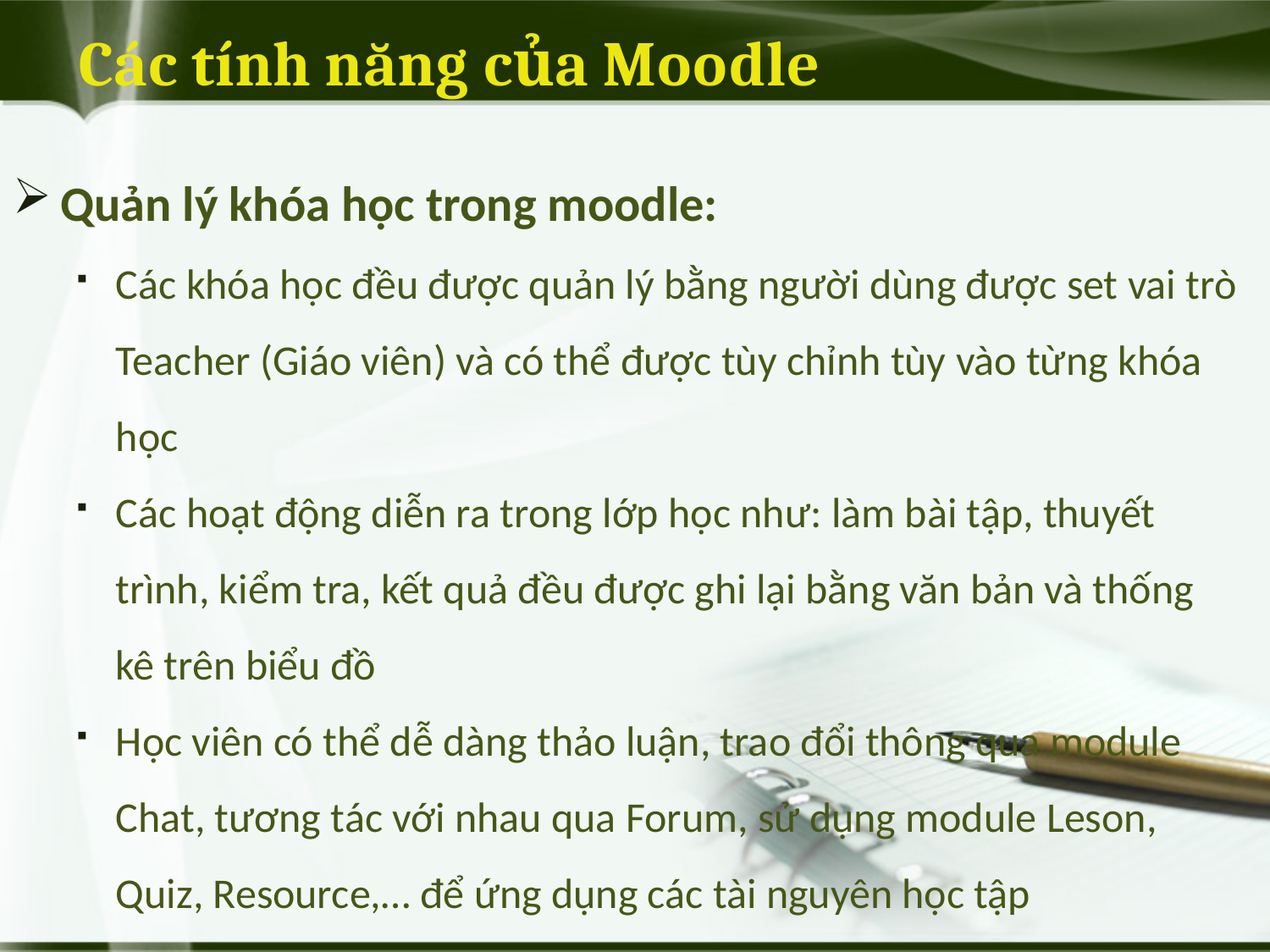

# Các tính năng của Moodle
Quản lý khóa học trong moodle:
Các khóa học đều được quản lý bằng người dùng được set vai trò Teacher (Giáo viên) và có thể được tùy chỉnh tùy vào từng khóa học
Các hoạt động diễn ra trong lớp học như: làm bài tập, thuyết trình, kiểm tra, kết quả đều được ghi lại bằng văn bản và thống kê trên biểu đồ
Học viên có thể dễ dàng thảo luận, trao đổi thông qua module Chat, tương tác với nhau qua Forum, sử dụng module Leson, Quiz, Resource,… để ứng dụng các tài nguyên học tập